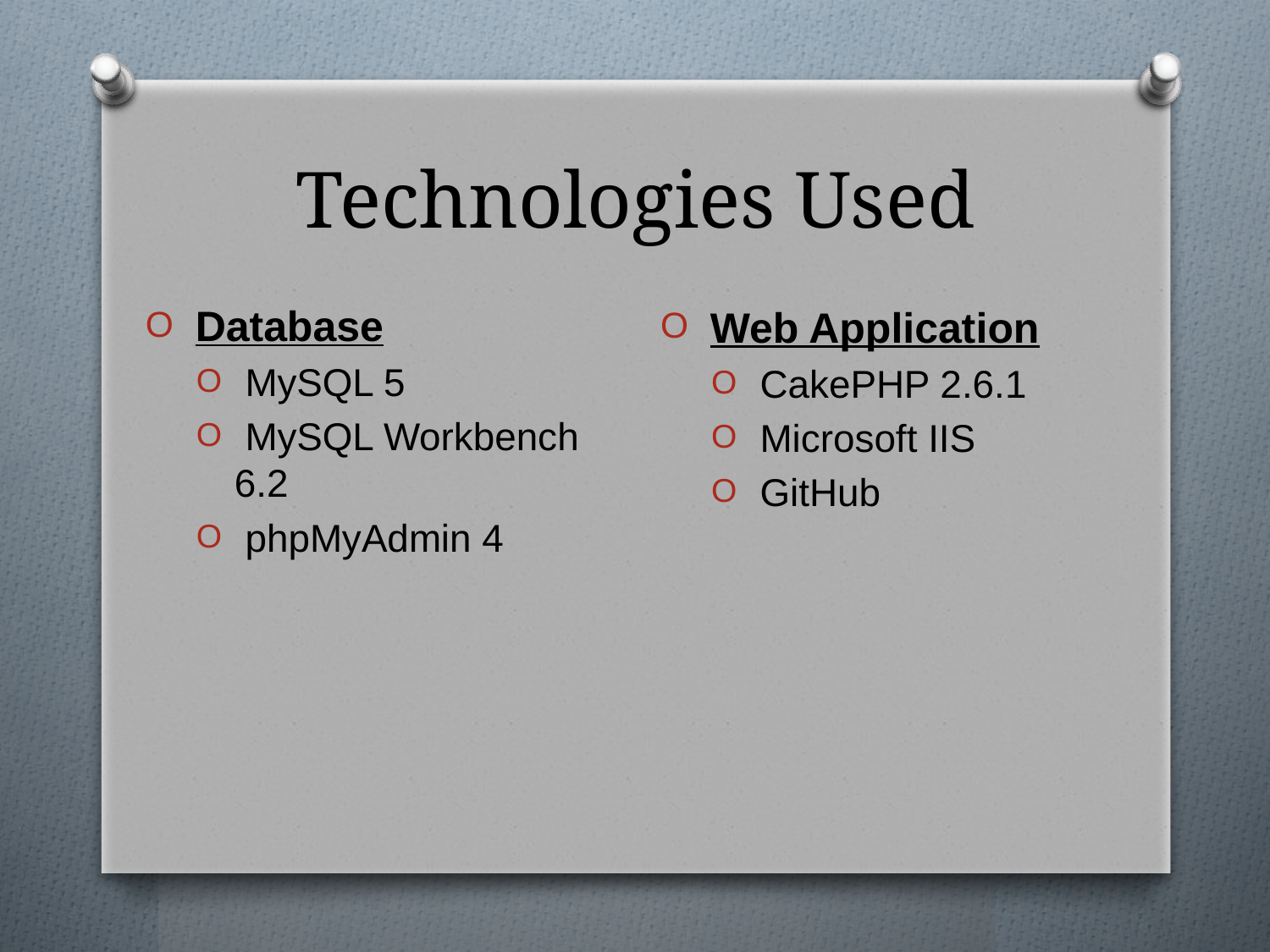

# Technologies Used
 Database
 MySQL 5
 MySQL Workbench 6.2
 phpMyAdmin 4

 Web Application
 CakePHP 2.6.1
 Microsoft IIS
 GitHub